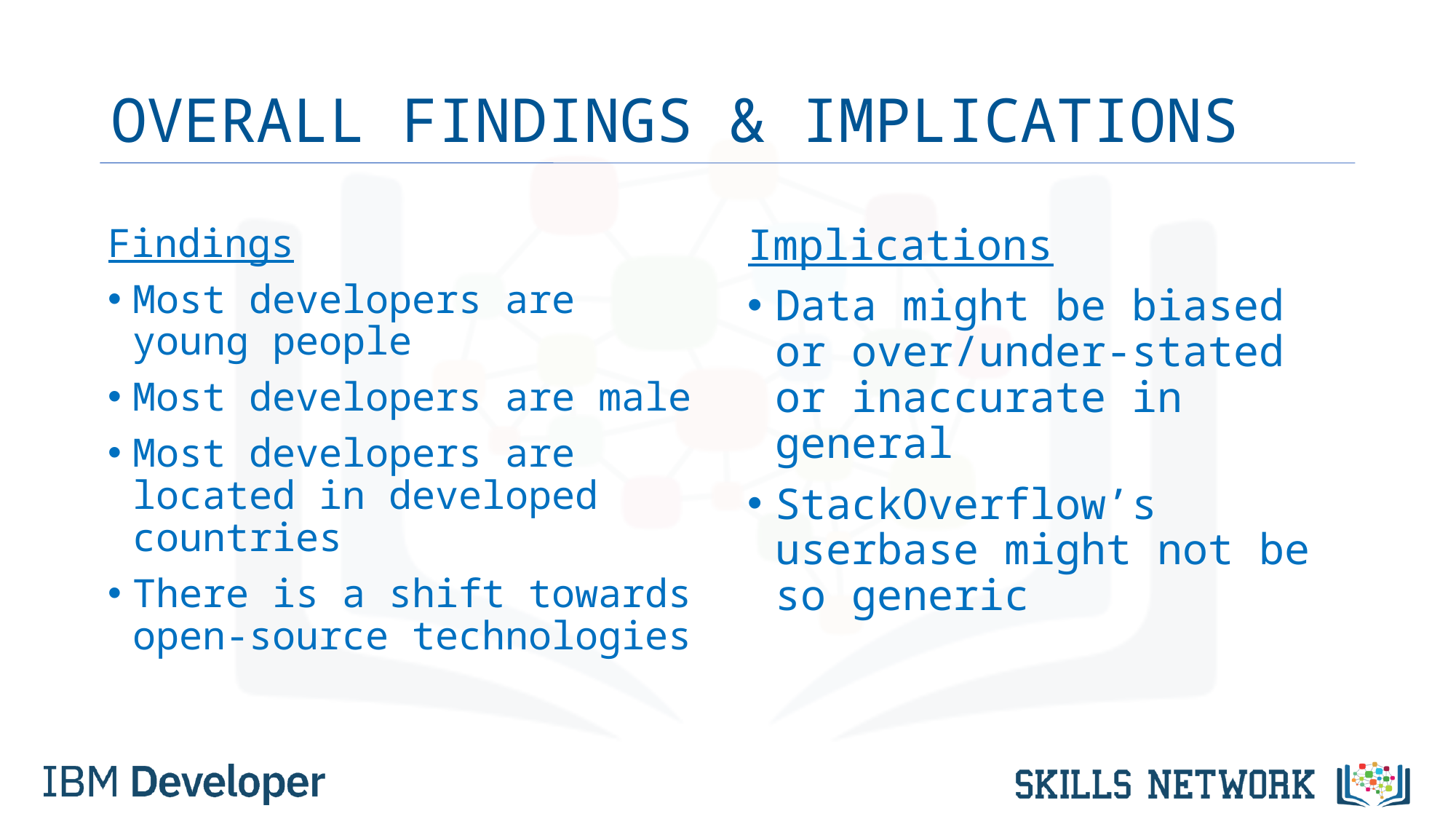

# OVERALL FINDINGS & IMPLICATIONS
Findings
Most developers are young people
Most developers are male
Most developers are located in developed countries
There is a shift towards open-source technologies
Implications
Data might be biased or over/under-stated or inaccurate in general
StackOverflow’s userbase might not be so generic